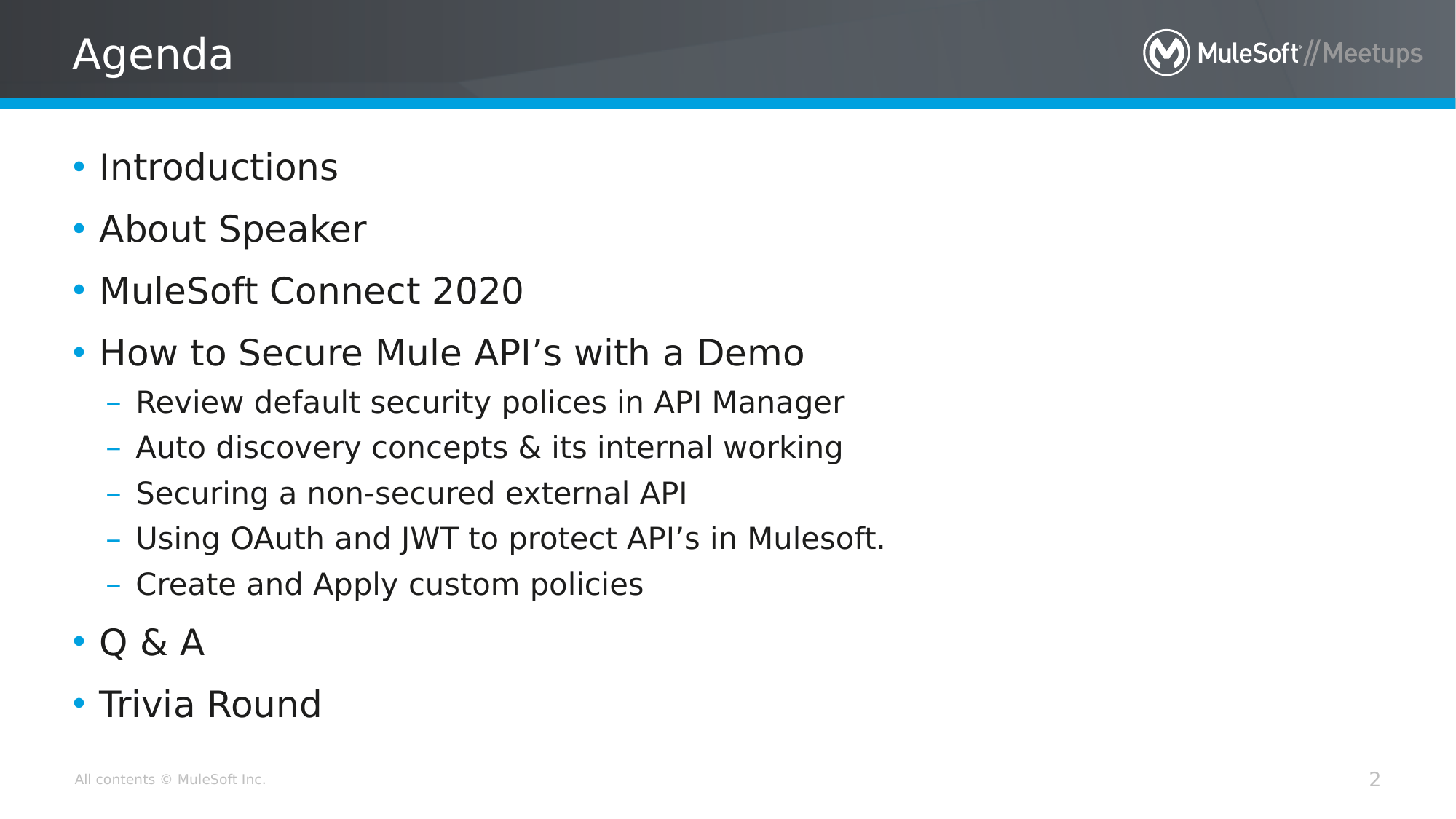

# Agenda
Introductions
About Speaker
MuleSoft Connect 2020
How to Secure Mule API’s with a Demo
Review default security polices in API Manager
Auto discovery concepts & its internal working
Securing a non-secured external API
Using OAuth and JWT to protect API’s in Mulesoft.
Create and Apply custom policies
Q & A
Trivia Round
2